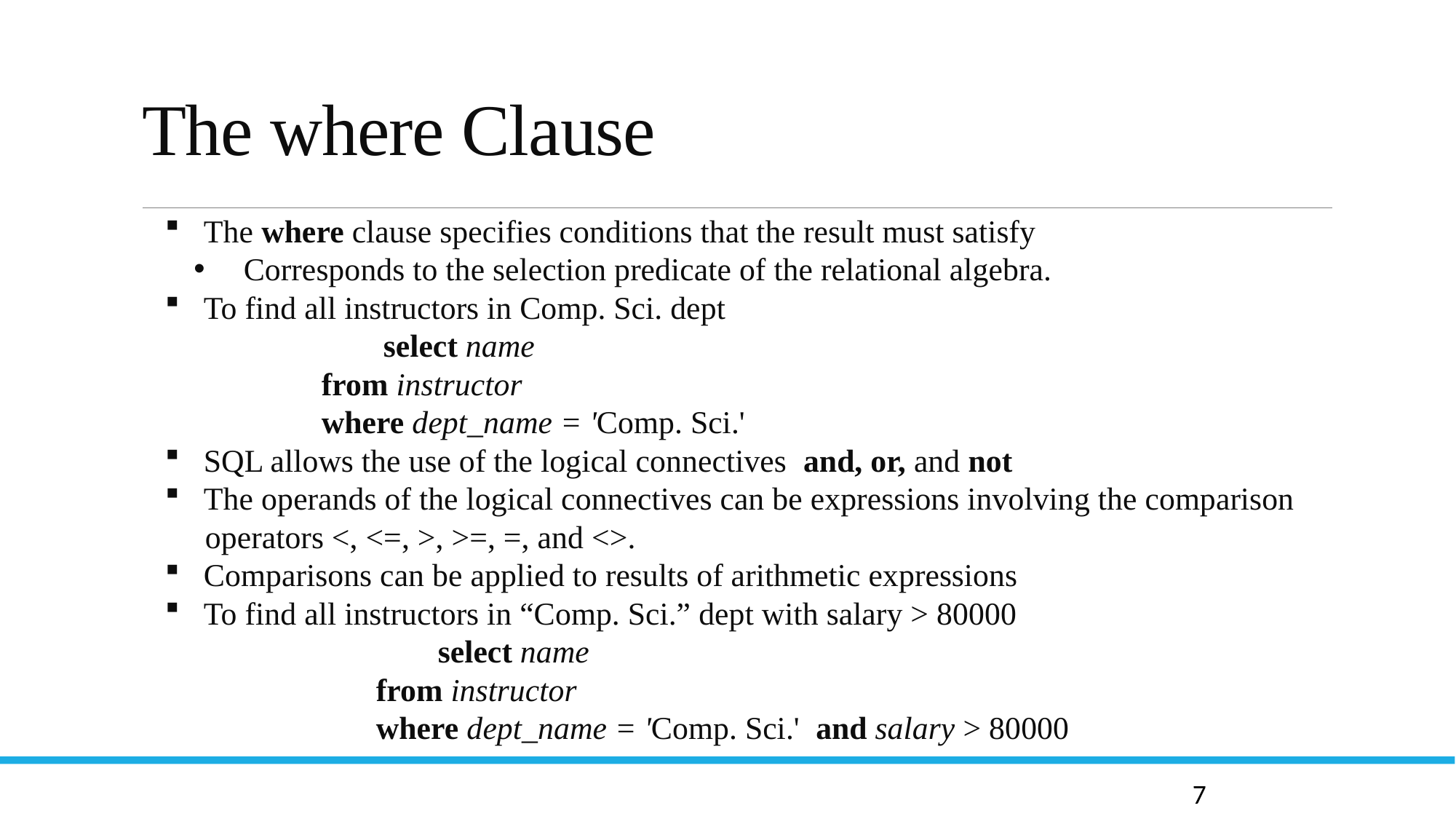

# The where Clause
   The where clause specifies conditions that the result must satisfy
   Corresponds to the selection predicate of the relational algebra.
   To find all instructors in Comp. Sci. dept
		select name
	from instructor
	where dept_name = 'Comp. Sci.'
   SQL allows the use of the logical connectives  and, or, and not
   The operands of the logical connectives can be expressions involving the comparison
     operators <, <=, >, >=, =, and <>.
   Comparisons can be applied to results of arithmetic expressions
   To find all instructors in “Comp. Sci.” dept with salary > 80000
		select name
	from instructor
	where dept_name = 'Comp. Sci.'  and salary > 80000

7